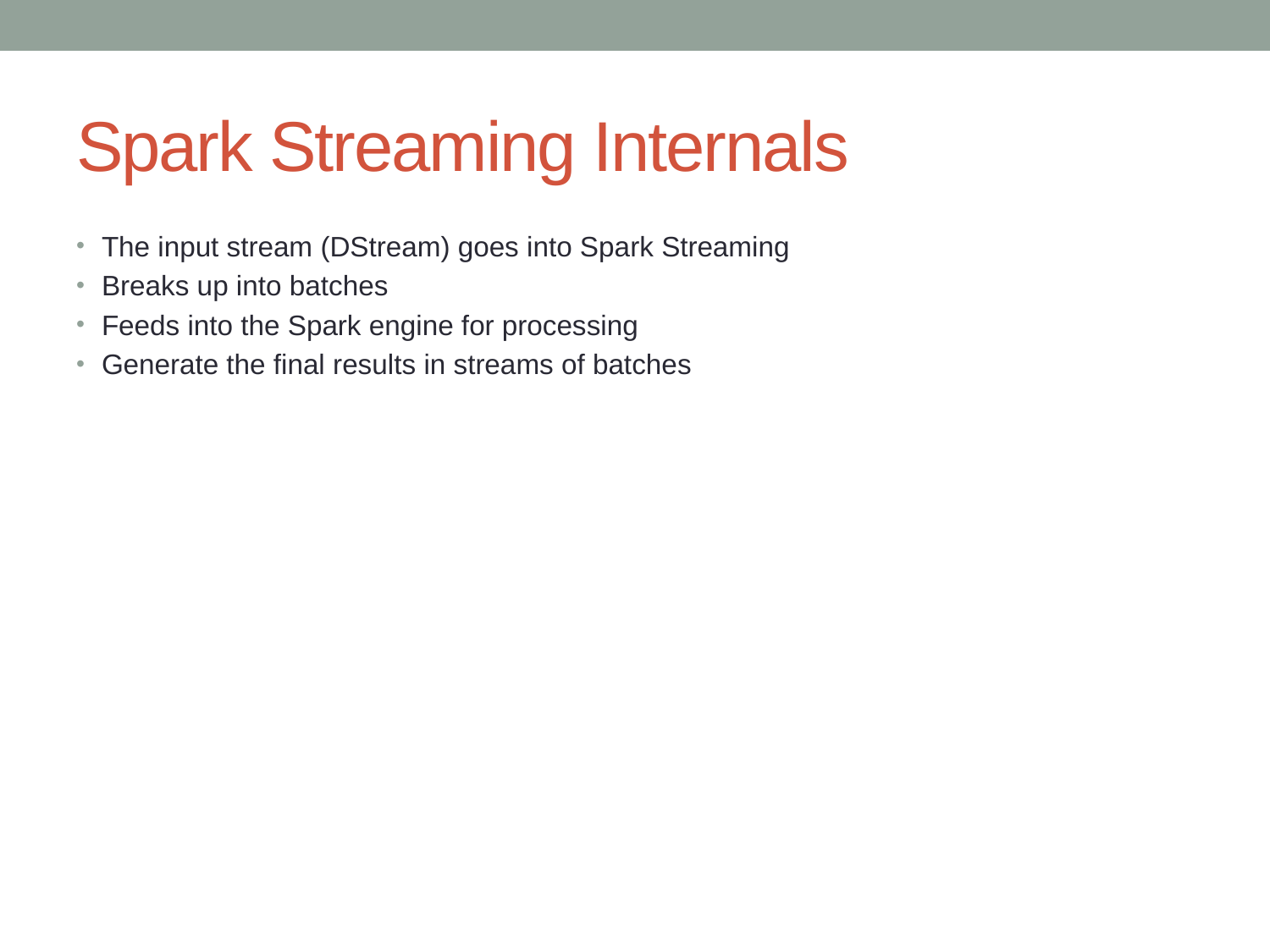

# Spark Streaming Internals
The input stream (DStream) goes into Spark Streaming
Breaks up into batches
Feeds into the Spark engine for processing
Generate the final results in streams of batches